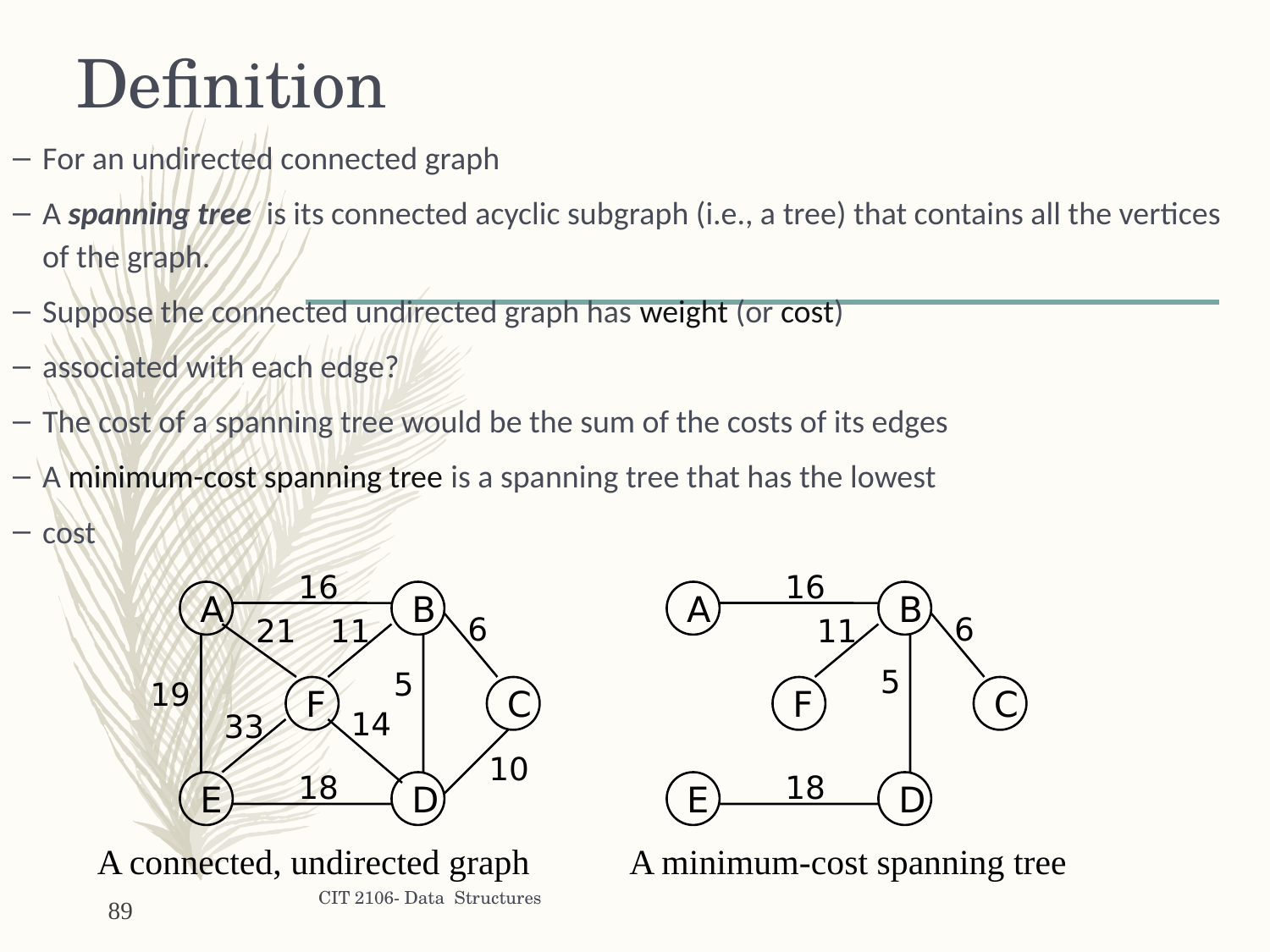

# Definition
For an undirected connected graph
A spanning tree  is its connected acyclic subgraph (i.e., a tree) that contains all the vertices of the graph.
Suppose the connected undirected graph has weight (or cost)
associated with each edge?
The cost of a spanning tree would be the sum of the costs of its edges
A minimum-cost spanning tree is a spanning tree that has the lowest
cost
16
A
B

6
21
11

5
19
F
C
14
33

10
18
E
D

A connected, undirected graph
16
A
B

6
11

5
F
C
18
E
D

A minimum-cost spanning tree
89
CIT 2106- Data  Structures